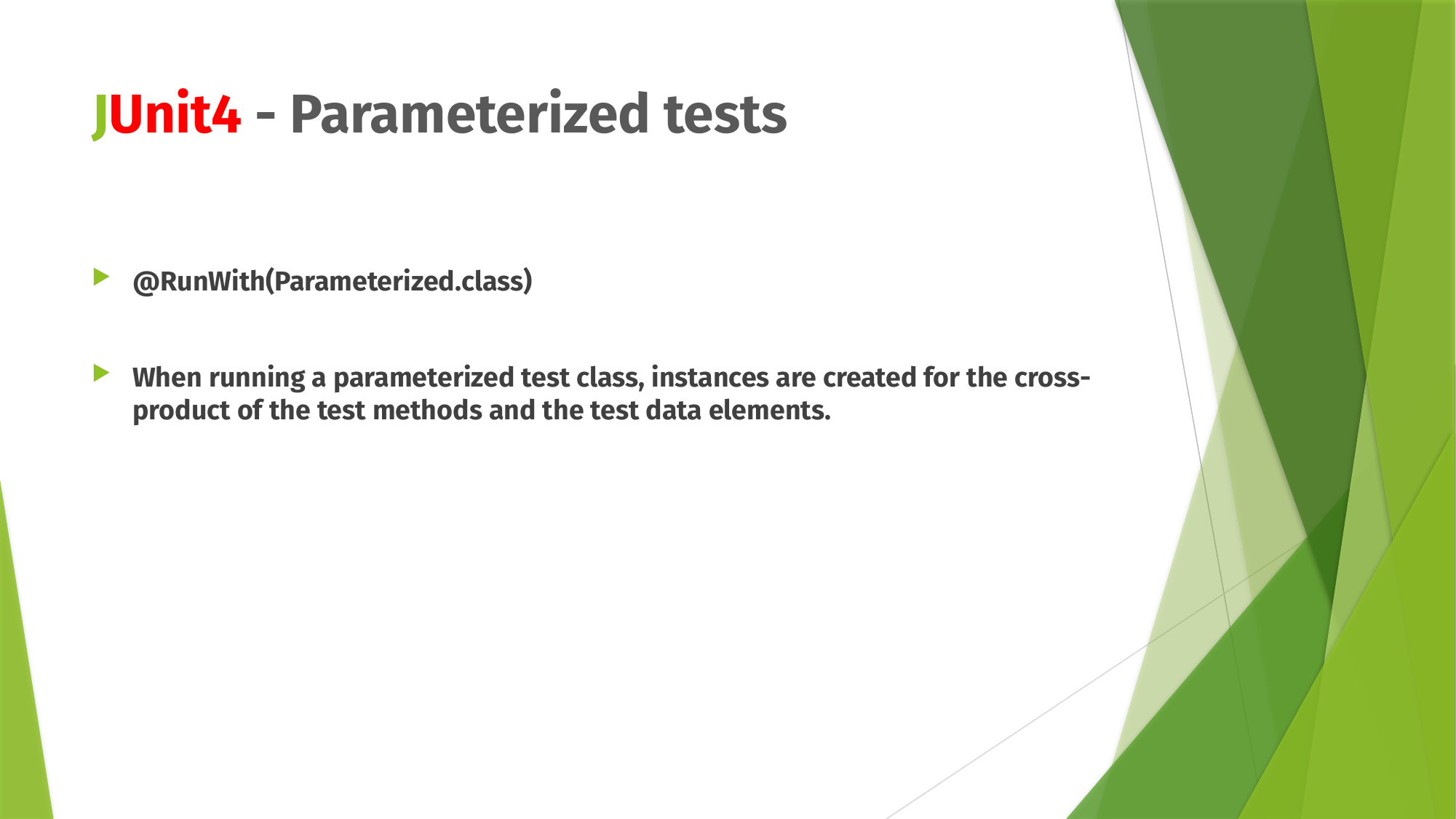

# JUnit4 - Parameterized tests
@RunWith(Parameterized.class)

When running a parameterized test class, instances are created for the cross-product of the test methods and the test data elements.